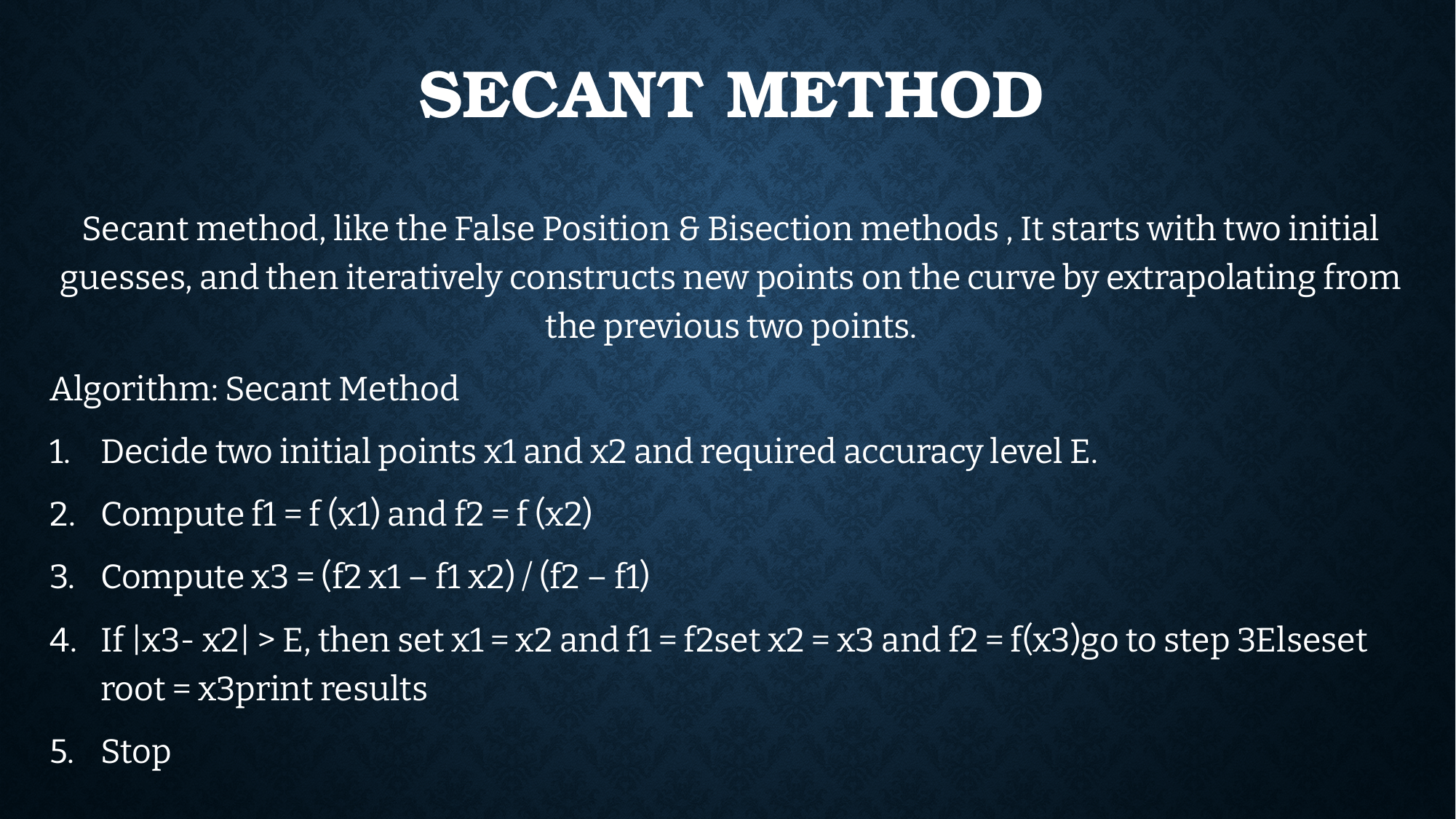

# Secant Method
Secant method, like the False Position & Bisection methods , It starts with two initial guesses, and then iteratively constructs new points on the curve by extrapolating from the previous two points.
Algorithm: Secant Method
Decide two initial points x1 and x2 and required accuracy level E.
Compute f1 = f (x1) and f2 = f (x2)
Compute x3 = (f2 x1 – f1 x2) / (f2 – f1)
If |x3- x2| > E, then set x1 = x2 and f1 = f2set x2 = x3 and f2 = f(x3)go to step 3Elseset root = x3print results
Stop